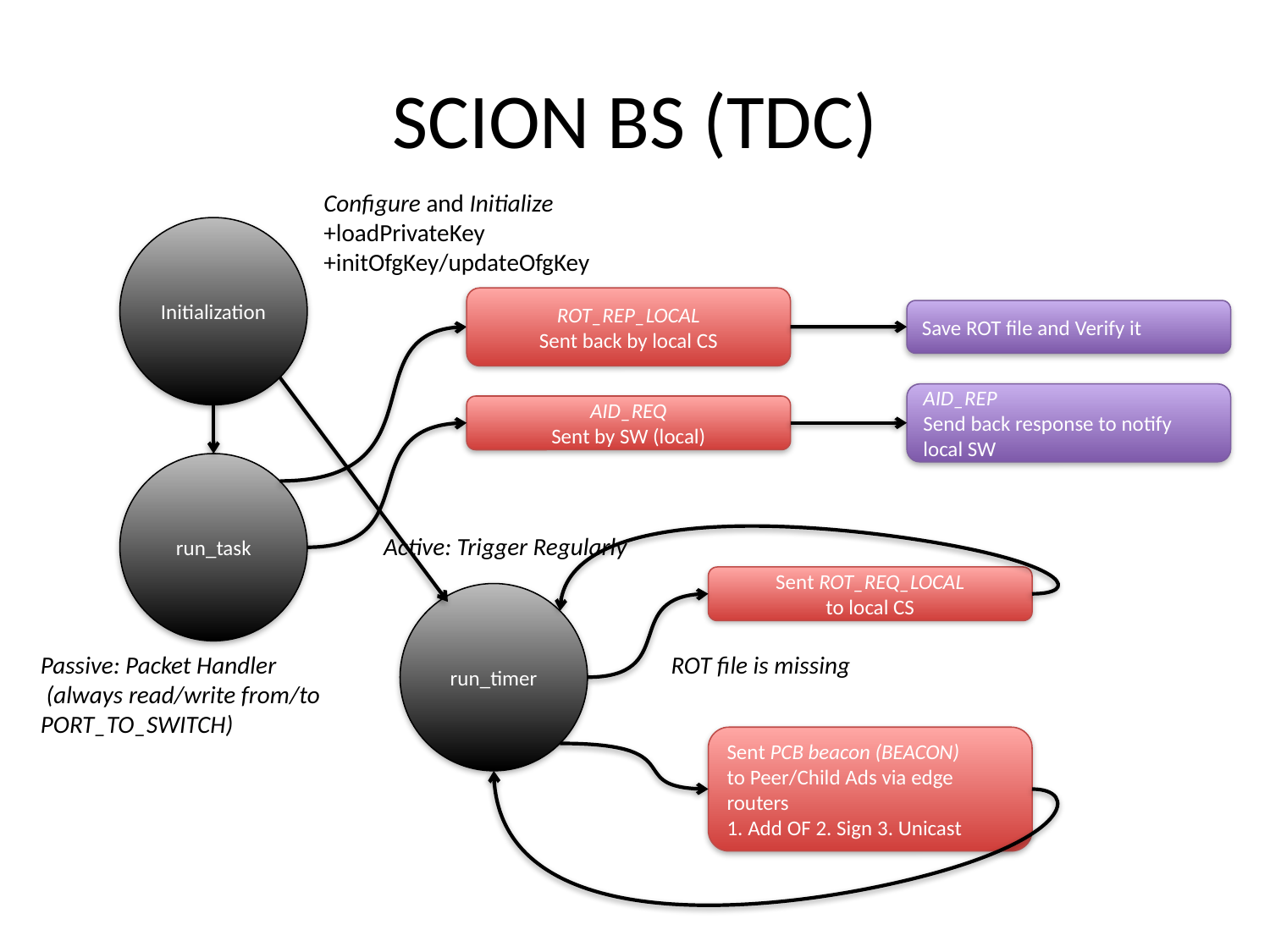

# SCION BS (TDC)
Configure and Initialize
+loadPrivateKey
+initOfgKey/updateOfgKey
Initialization
ROT_REP_LOCAL
Sent back by local CS
Save ROT file and Verify it
AID_REP
Send back response to notify local SW
AID_REQ
Sent by SW (local)
run_task
Active: Trigger Regularly
Sent ROT_REQ_LOCAL
to local CS
run_timer
Passive: Packet Handler
 (always read/write from/to PORT_TO_SWITCH)
ROT file is missing
Sent PCB beacon (BEACON)
to Peer/Child Ads via edge routers
1. Add OF 2. Sign 3. Unicast